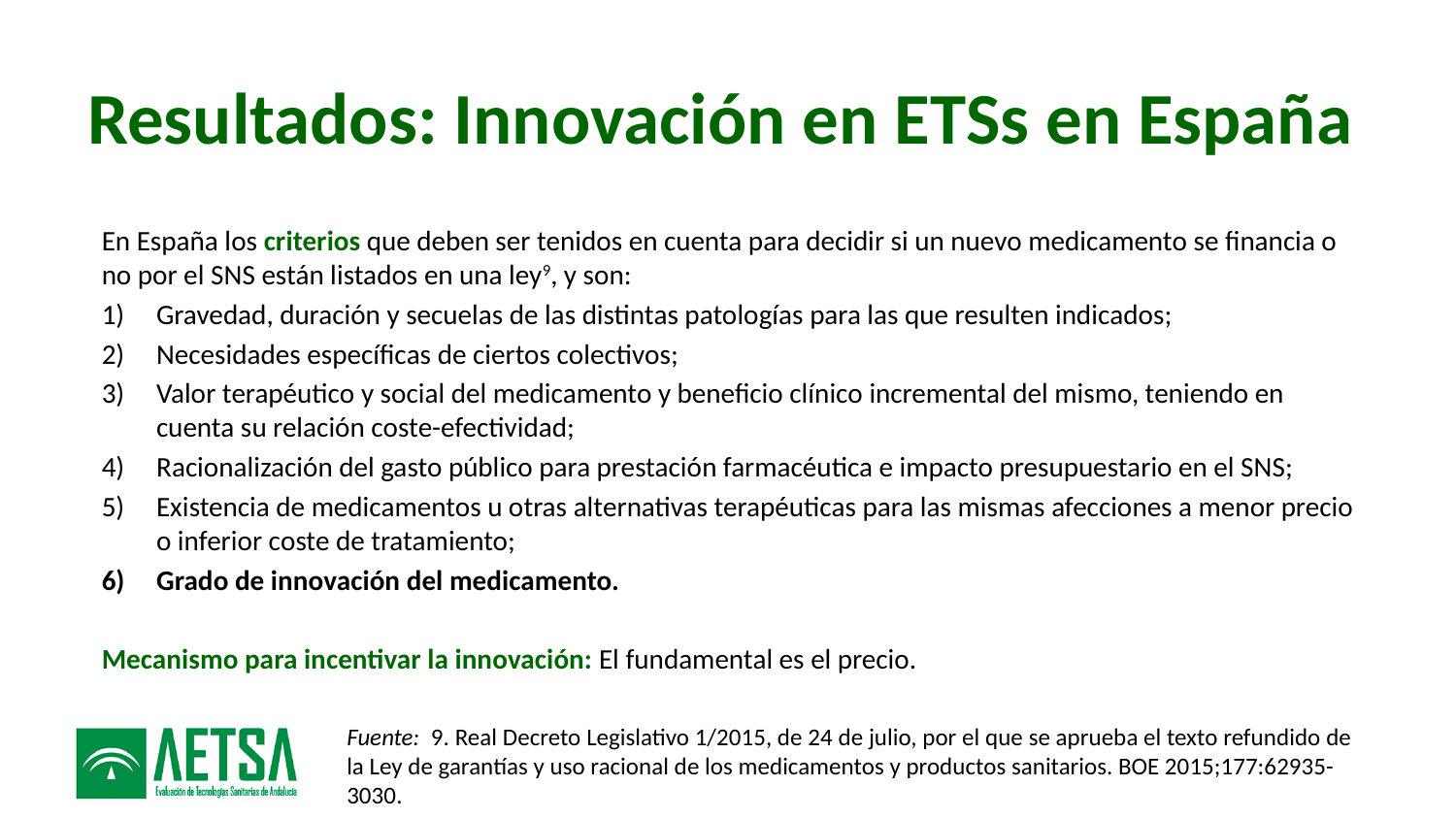

# Resultados: Innovación en ETSs en España
En España los criterios que deben ser tenidos en cuenta para decidir si un nuevo medicamento se financia o no por el SNS están listados en una ley9, y son:
Gravedad, duración y secuelas de las distintas patologías para las que resulten indicados;
Necesidades específicas de ciertos colectivos;
Valor terapéutico y social del medicamento y beneficio clínico incremental del mismo, teniendo en cuenta su relación coste-efectividad;
Racionalización del gasto público para prestación farmacéutica e impacto presupuestario en el SNS;
Existencia de medicamentos u otras alternativas terapéuticas para las mismas afecciones a menor precio o inferior coste de tratamiento;
Grado de innovación del medicamento.

Mecanismo para incentivar la innovación: El fundamental es el precio.
Fuente:  9. Real Decreto Legislativo 1/2015, de 24 de julio, por el que se aprueba el texto refundido de la Ley de garantías y uso racional de los medicamentos y productos sanitarios. BOE 2015;177:62935-3030.